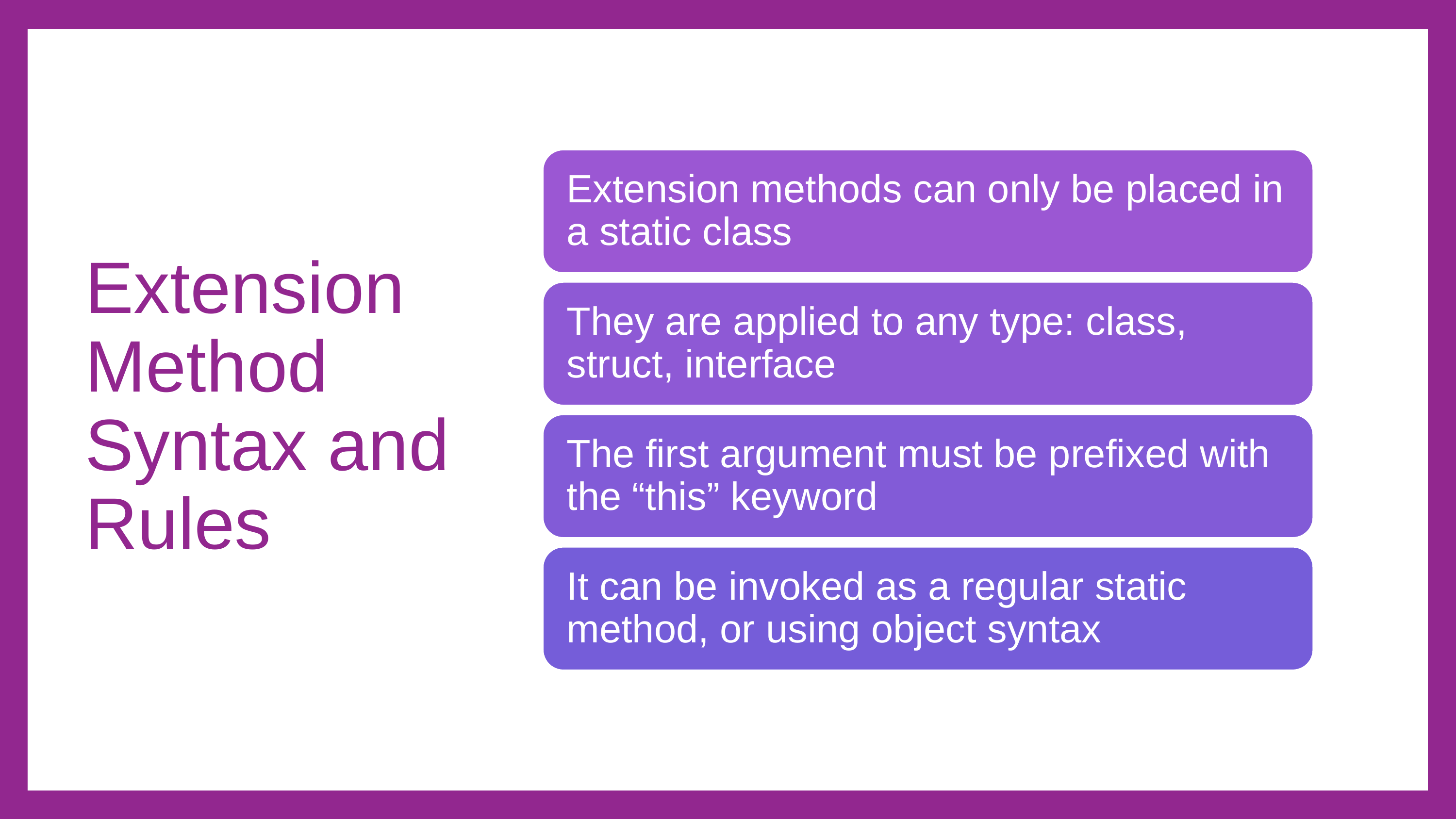

# Extension Method Syntax and Rules
Extension methods can only be placed in a static class
They are applied to any type: class, struct, interface
The first argument must be prefixed with the “this” keyword
It can be invoked as a regular static method, or using object syntax